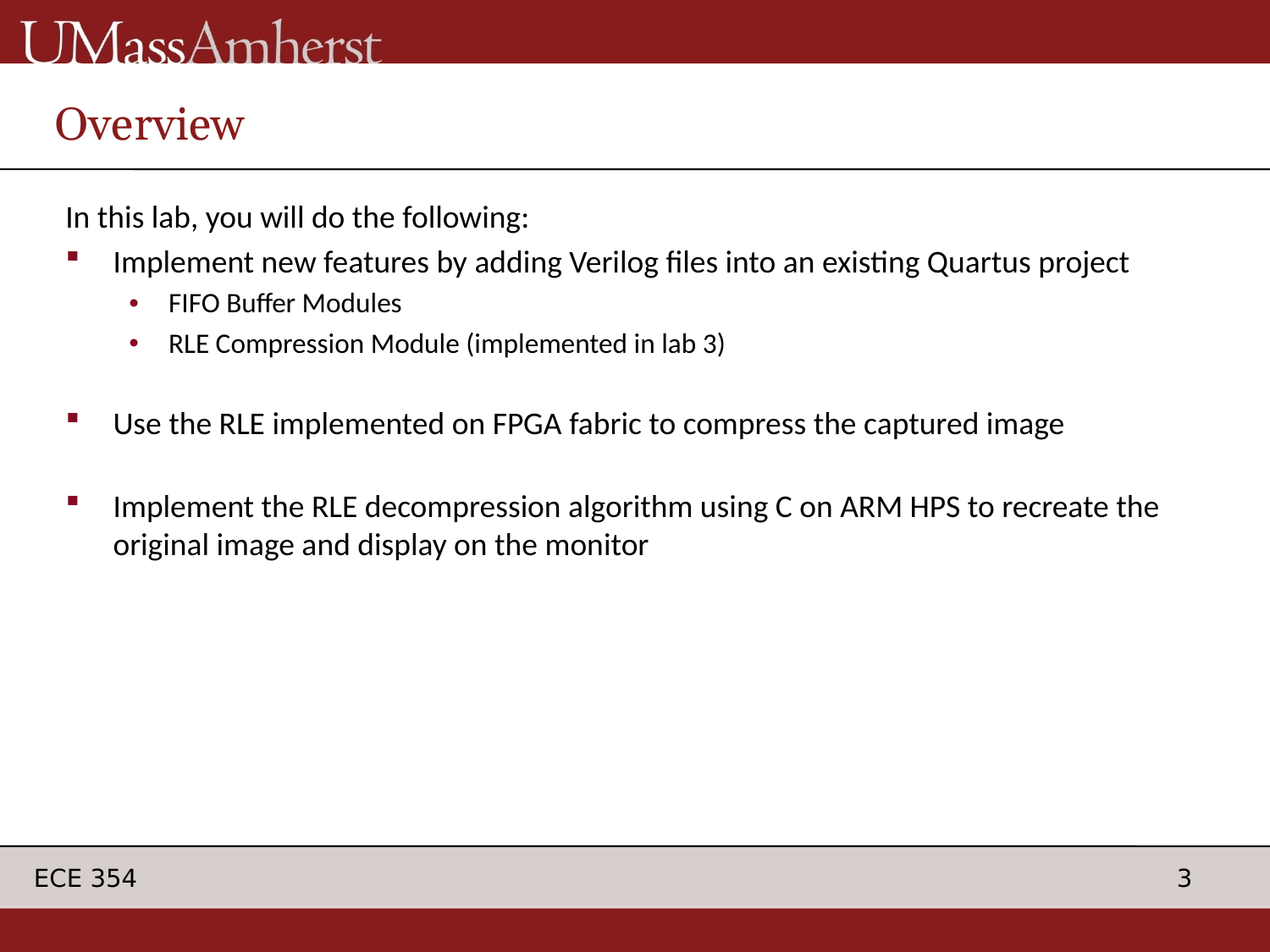

# Overview
In this lab, you will do the following:
Implement new features by adding Verilog files into an existing Quartus project
FIFO Buffer Modules
RLE Compression Module (implemented in lab 3)
Use the RLE implemented on FPGA fabric to compress the captured image
Implement the RLE decompression algorithm using C on ARM HPS to recreate the original image and display on the monitor